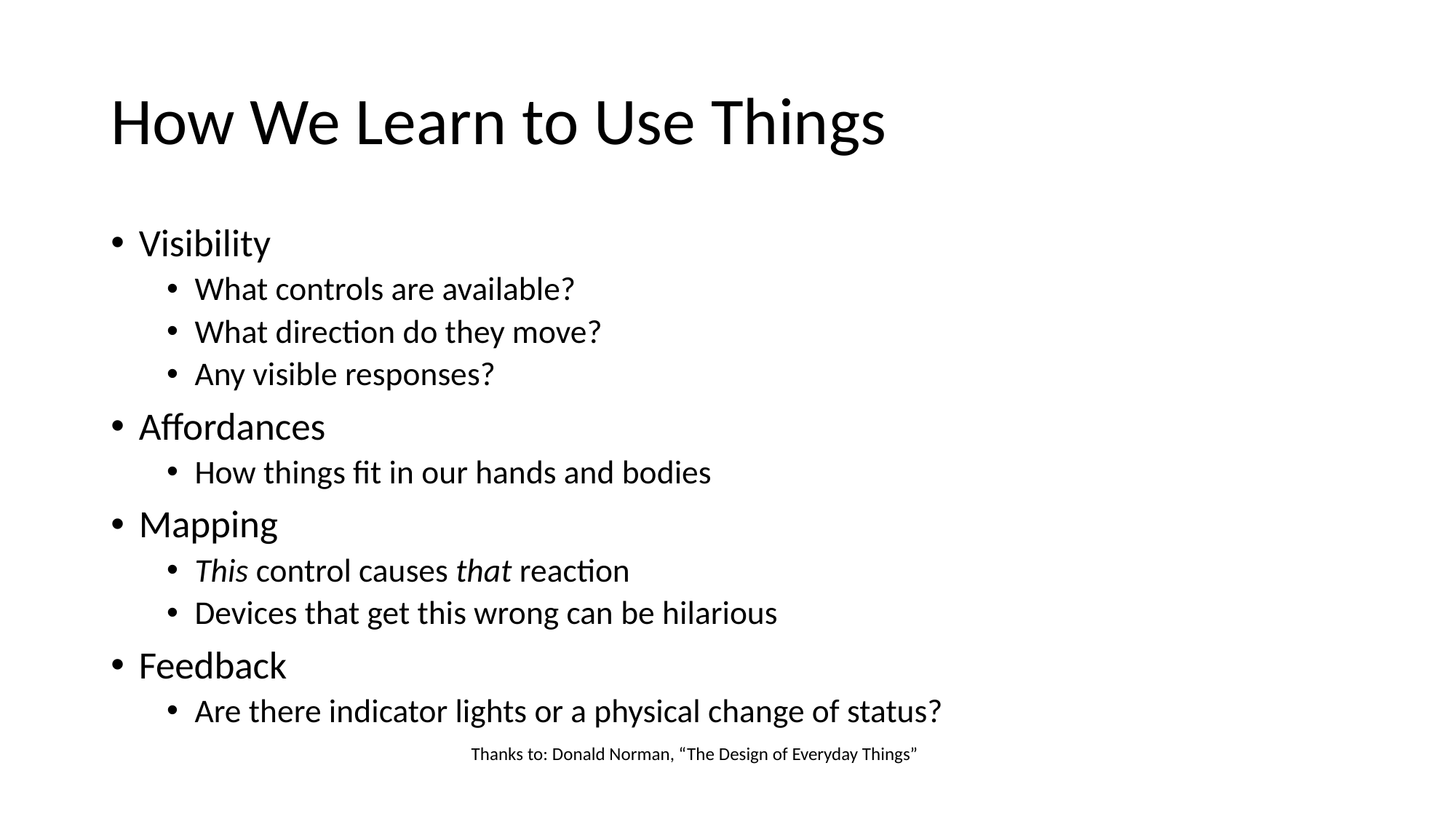

# How We Learn to Use Things
Visibility
What controls are available?
What direction do they move?
Any visible responses?
Affordances
How things fit in our hands and bodies
Mapping
This control causes that reaction
Devices that get this wrong can be hilarious
Feedback
Are there indicator lights or a physical change of status?

Thanks to: Donald Norman, “The Design of Everyday Things”